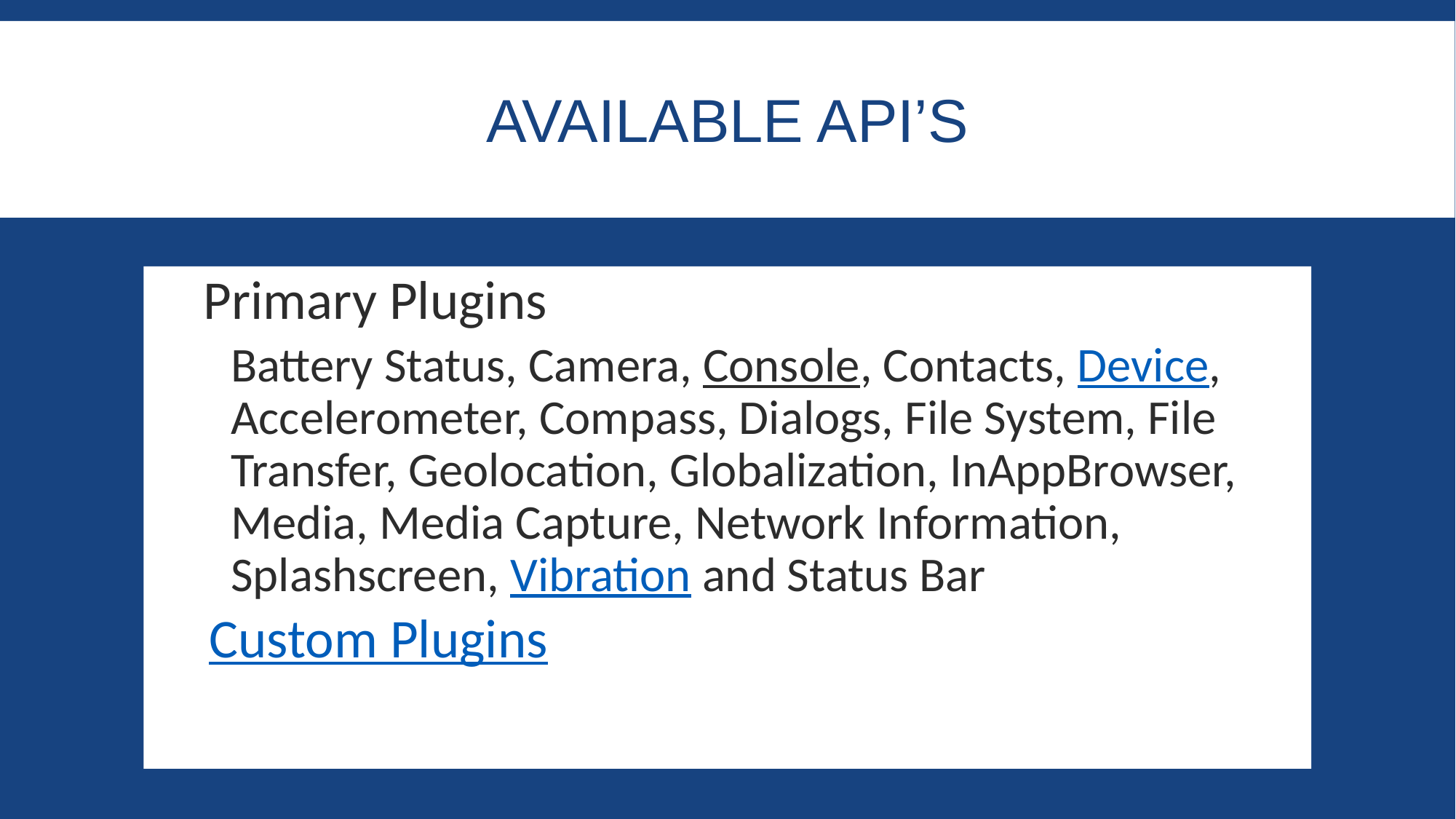

# Available Api’s
Primary Plugins
Battery Status, Camera, Console, Contacts, Device, Accelerometer, Compass, Dialogs, File System, File Transfer, Geolocation, Globalization, InAppBrowser, Media, Media Capture, Network Information, Splashscreen, Vibration and Status Bar
Custom Plugins